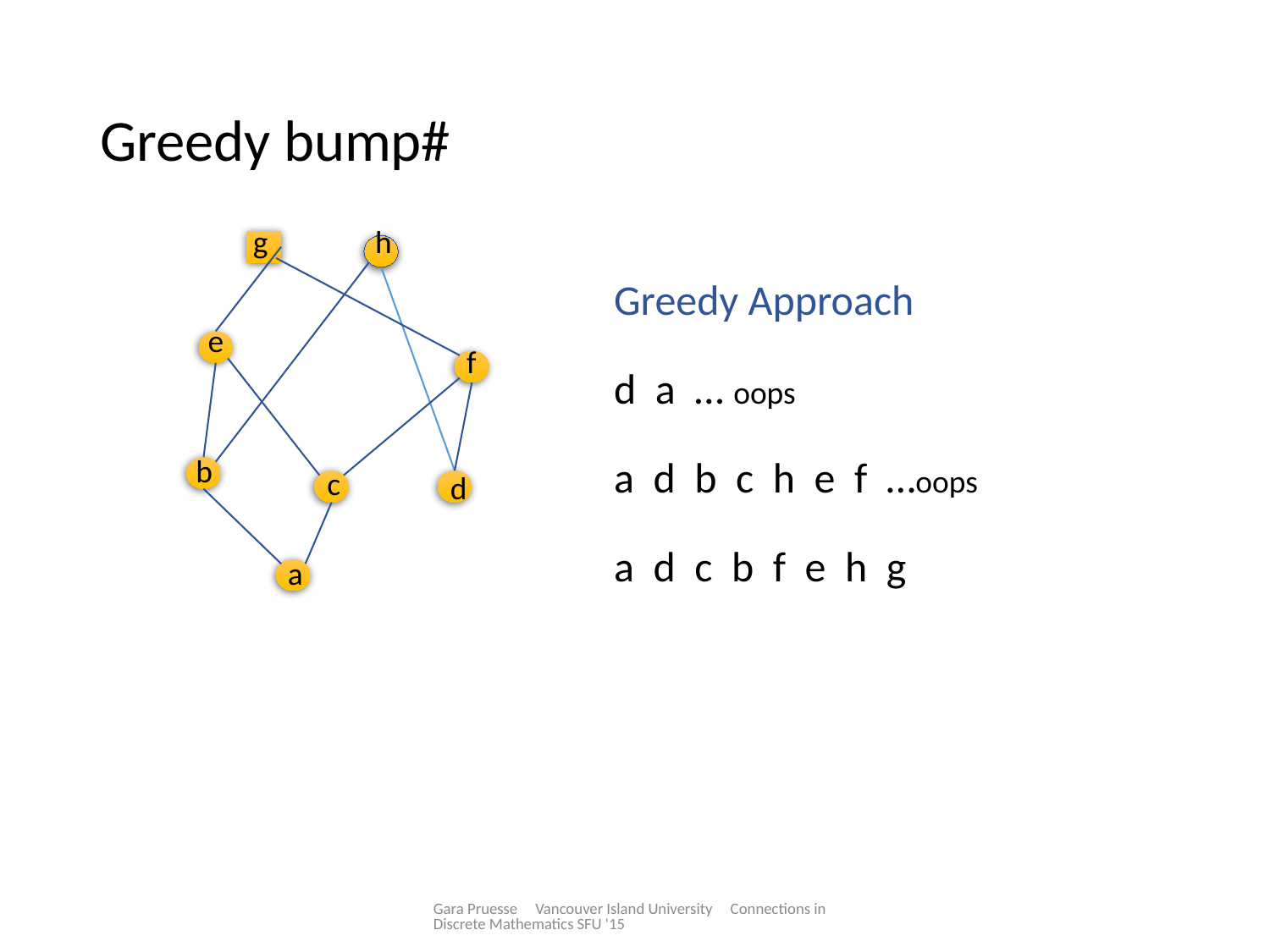

# Greedy bump#
g
h

Greedy Approach

d  a  … oops

a  d  b  c  h  e  f  …oops

a  d  c  b  f  e  h  g
e

f

b

c
d

a

Gara Pruesse     Vancouver Island University     Connections in Discrete Mathematics SFU '15